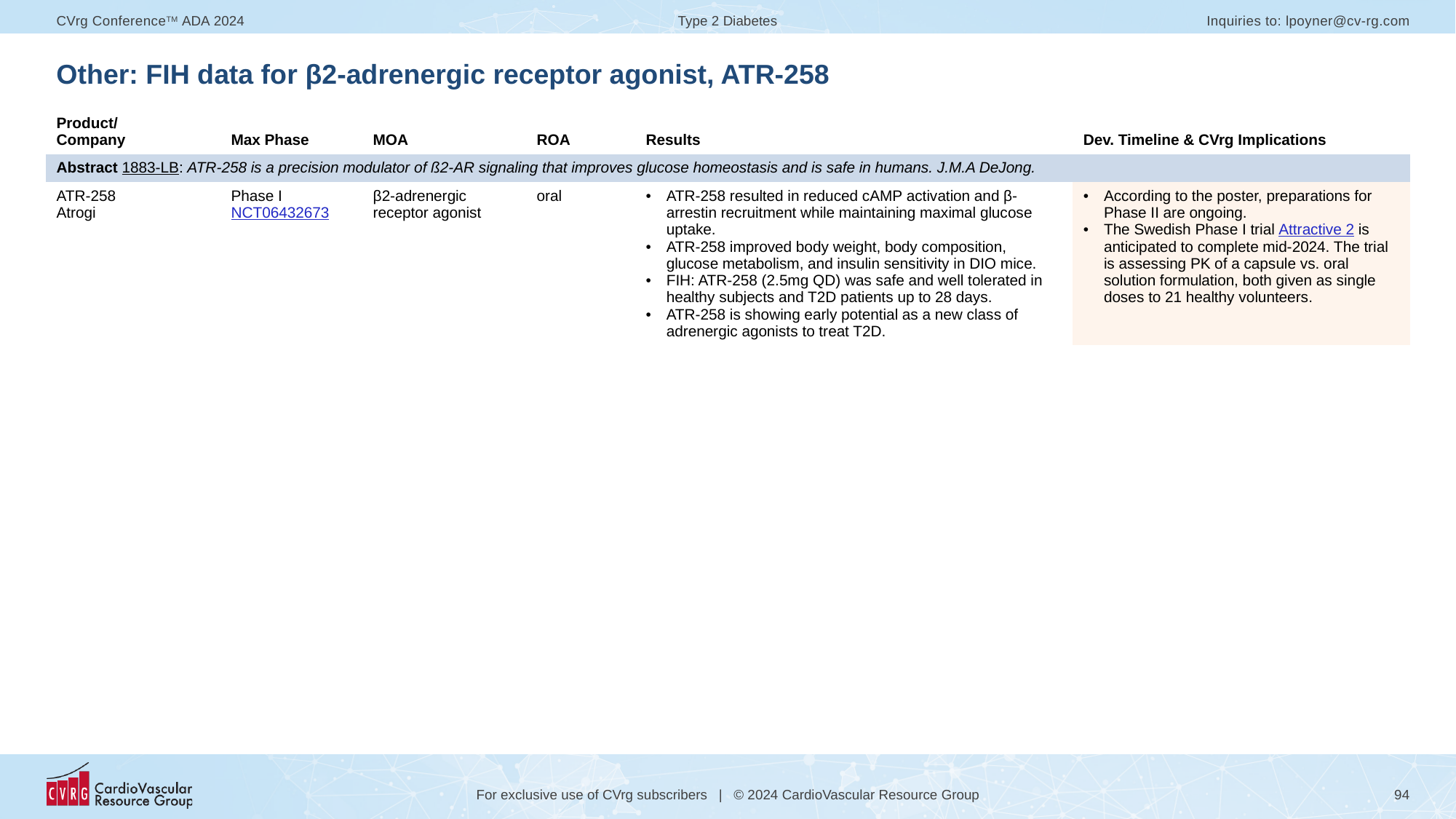

# Other: FIH data for β2-adrenergic receptor agonist, ATR-258
| Product/ Company | Max Phase | MOA | ROA | Results | Dev. Timeline & CVrg Implications |
| --- | --- | --- | --- | --- | --- |
| Abstract 1883-LB: ATR-258 is a precision modulator of ß2-AR signaling that improves glucose homeostasis and is safe in humans. J.M.A DeJong. |  |  |  |  |  |
| ATR-258 Atrogi | Phase I NCT06432673 | β2-adrenergic receptor agonist | oral | ATR-258 resulted in reduced cAMP activation and β-arrestin recruitment while maintaining maximal glucose uptake. ATR-258 improved body weight, body composition, glucose metabolism, and insulin sensitivity in DIO mice. FIH: ATR-258 (2.5mg QD) was safe and well tolerated in healthy subjects and T2D patients up to 28 days. ATR-258 is showing early potential as a new class of adrenergic agonists to treat T2D. | According to the poster, preparations for Phase II are ongoing. The Swedish Phase I trial Attractive 2 is anticipated to complete mid-2024. The trial is assessing PK of a capsule vs. oral solution formulation, both given as single doses to 21 healthy volunteers. |